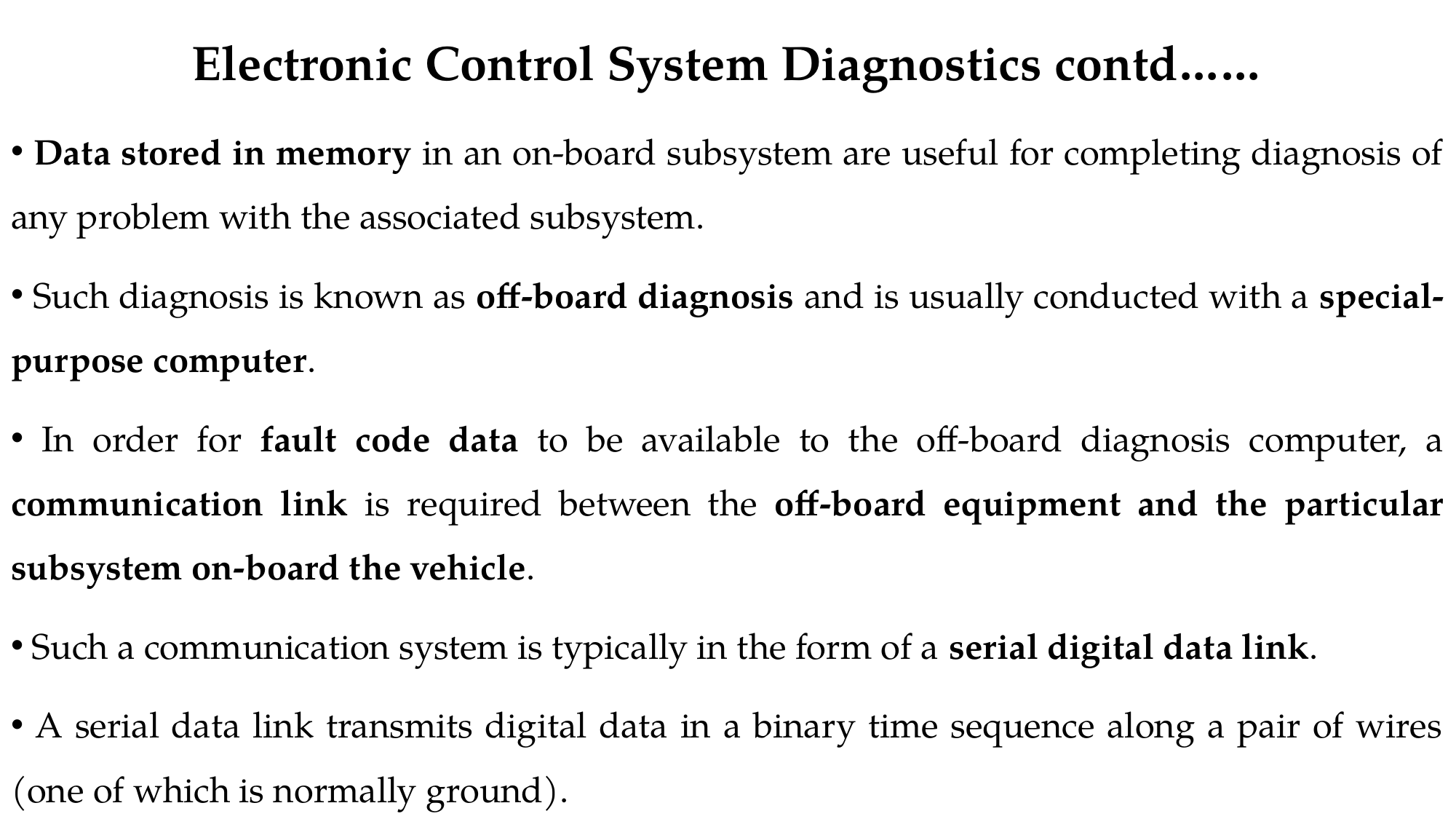

# Electronic Control System Diagnostics contd……
 Data stored in memory in an on-board subsystem are useful for completing diagnosis of any problem with the associated subsystem.
 Such diagnosis is known as off-board diagnosis and is usually conducted with a special-purpose computer.
 In order for fault code data to be available to the off-board diagnosis computer, a communication link is required between the off-board equipment and the particular subsystem on-board the vehicle.
 Such a communication system is typically in the form of a serial digital data link.
 A serial data link transmits digital data in a binary time sequence along a pair of wires (one of which is normally ground).